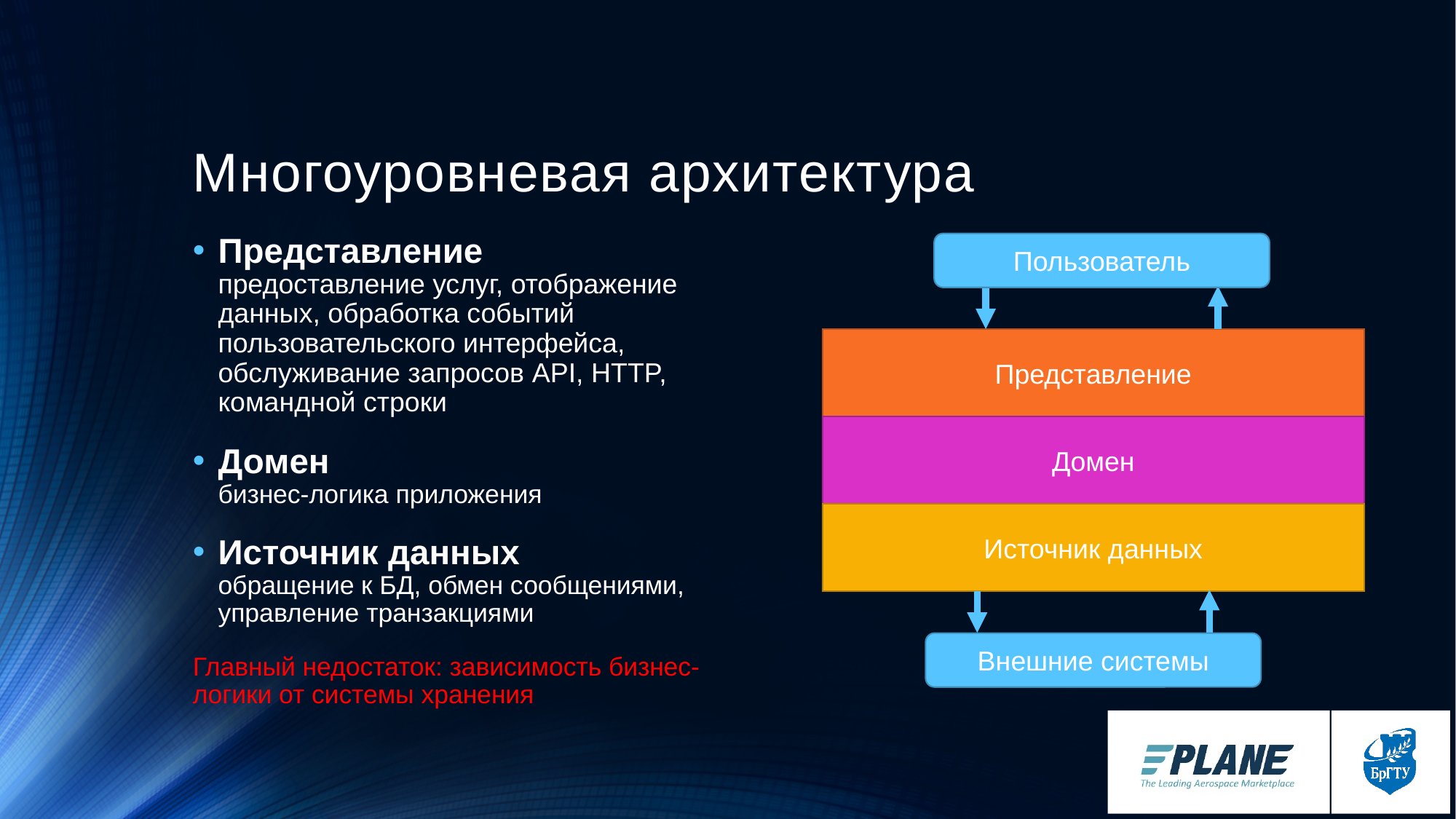

# Многоуровневая архитектура
Представление
предоставление услуг, отображение данных, обработка событий пользовательского интерфейса, обслуживание запросов API, HTTP, командной строки
Домен
бизнес-логика приложения
Источник данных
обращение к БД, обмен сообщениями, управление транзакциями
Главный недостаток: зависимость бизнес-логики от системы хранения
Пользователь
Представление
Домен
Источник данных
Внешние системы